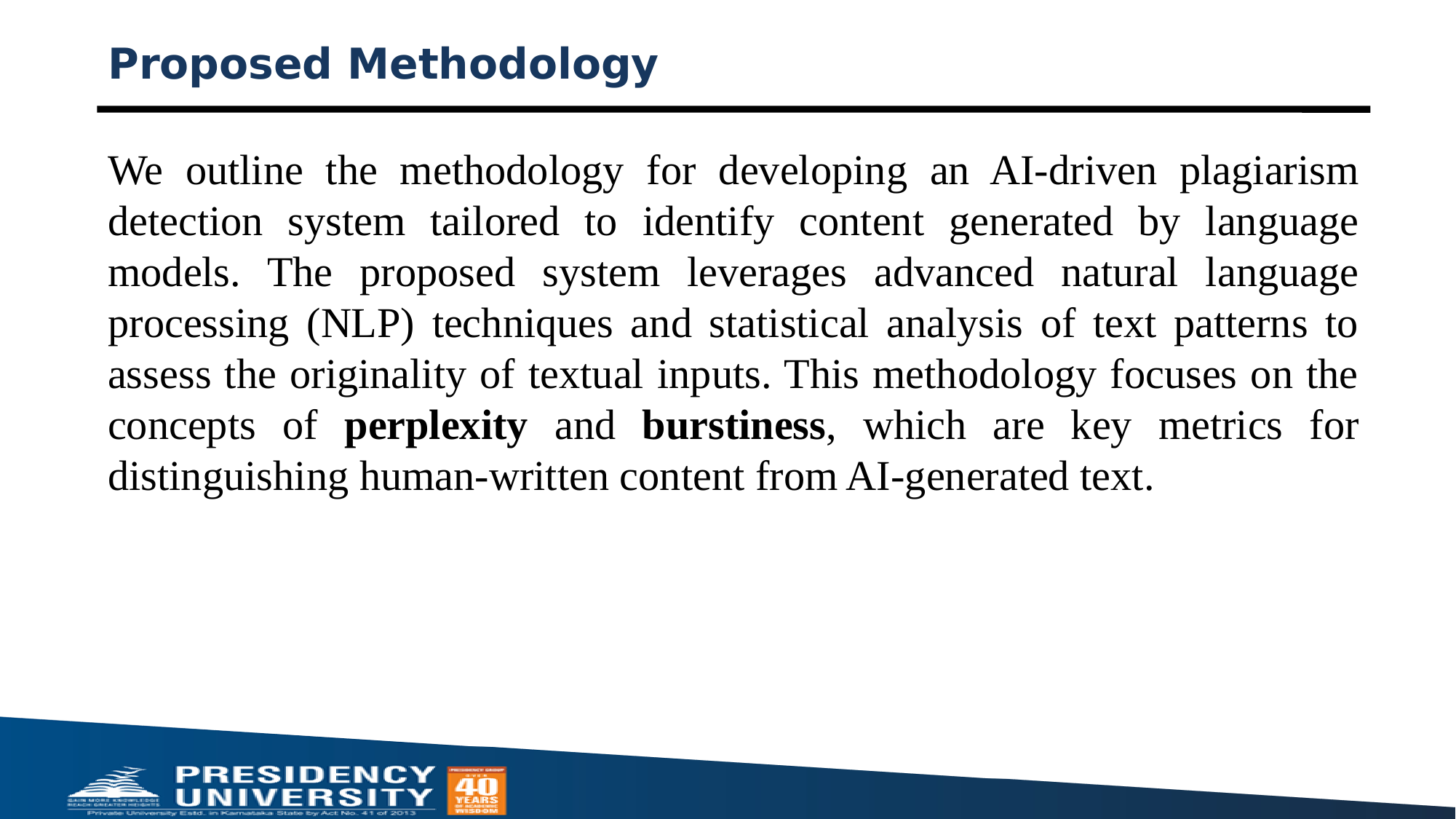

# Proposed Methodology
We outline the methodology for developing an AI-driven plagiarism detection system tailored to identify content generated by language models. The proposed system leverages advanced natural language processing (NLP) techniques and statistical analysis of text patterns to assess the originality of textual inputs. This methodology focuses on the concepts of perplexity and burstiness, which are key metrics for distinguishing human-written content from AI-generated text.